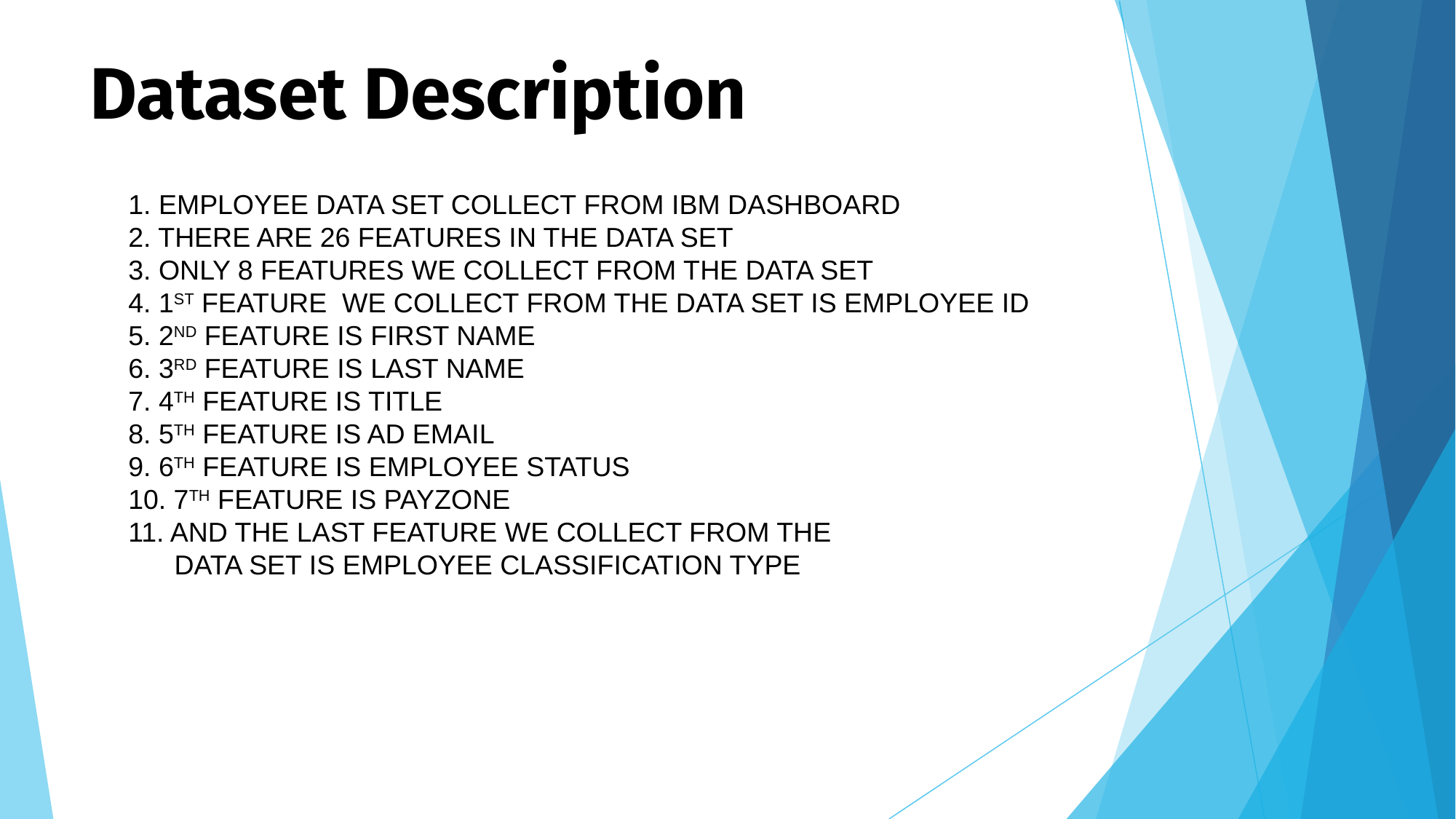

# Dataset Description
1. EMPLOYEE DATA SET COLLECT FROM IBM DASHBOARD
2. THERE ARE 26 FEATURES IN THE DATA SET
3. ONLY 8 FEATURES WE COLLECT FROM THE DATA SET
4. 1ST FEATURE  WE COLLECT FROM THE DATA SET IS EMPLOYEE ID
5. 2ND FEATURE IS FIRST NAME
6. 3RD FEATURE IS LAST NAME
7. 4TH FEATURE IS TITLE
8. 5TH FEATURE IS AD EMAIL
9. 6TH FEATURE IS EMPLOYEE STATUS
10. 7TH FEATURE IS PAYZONE
11. AND THE LAST FEATURE WE COLLECT FROM THE
      DATA SET IS EMPLOYEE CLASSIFICATION TYPE